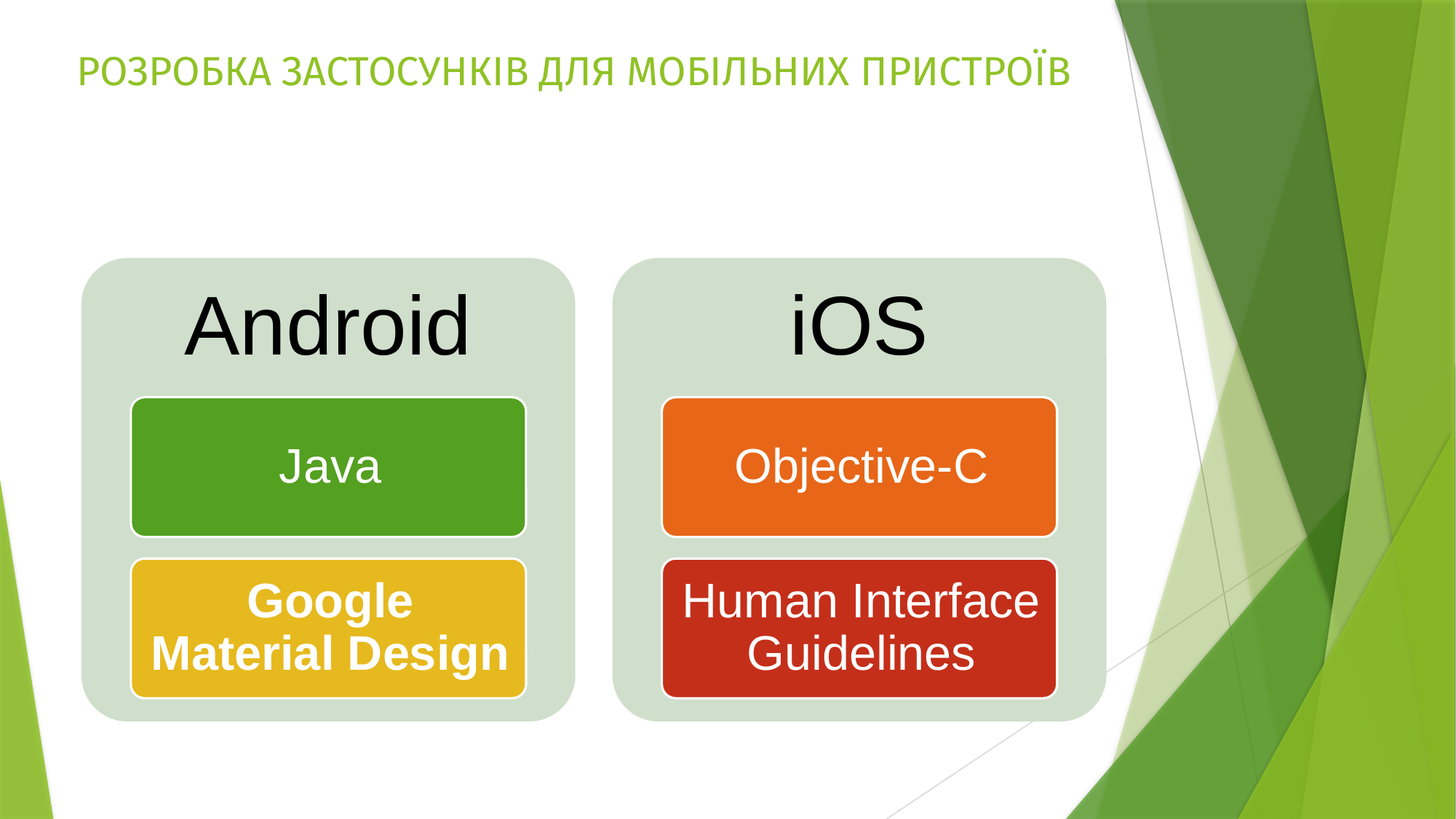

# Розробка застосунків для мобільних пристроїв
Android
Java
Google Material Design
iOS
Objective-C
Human Interface Guidelines